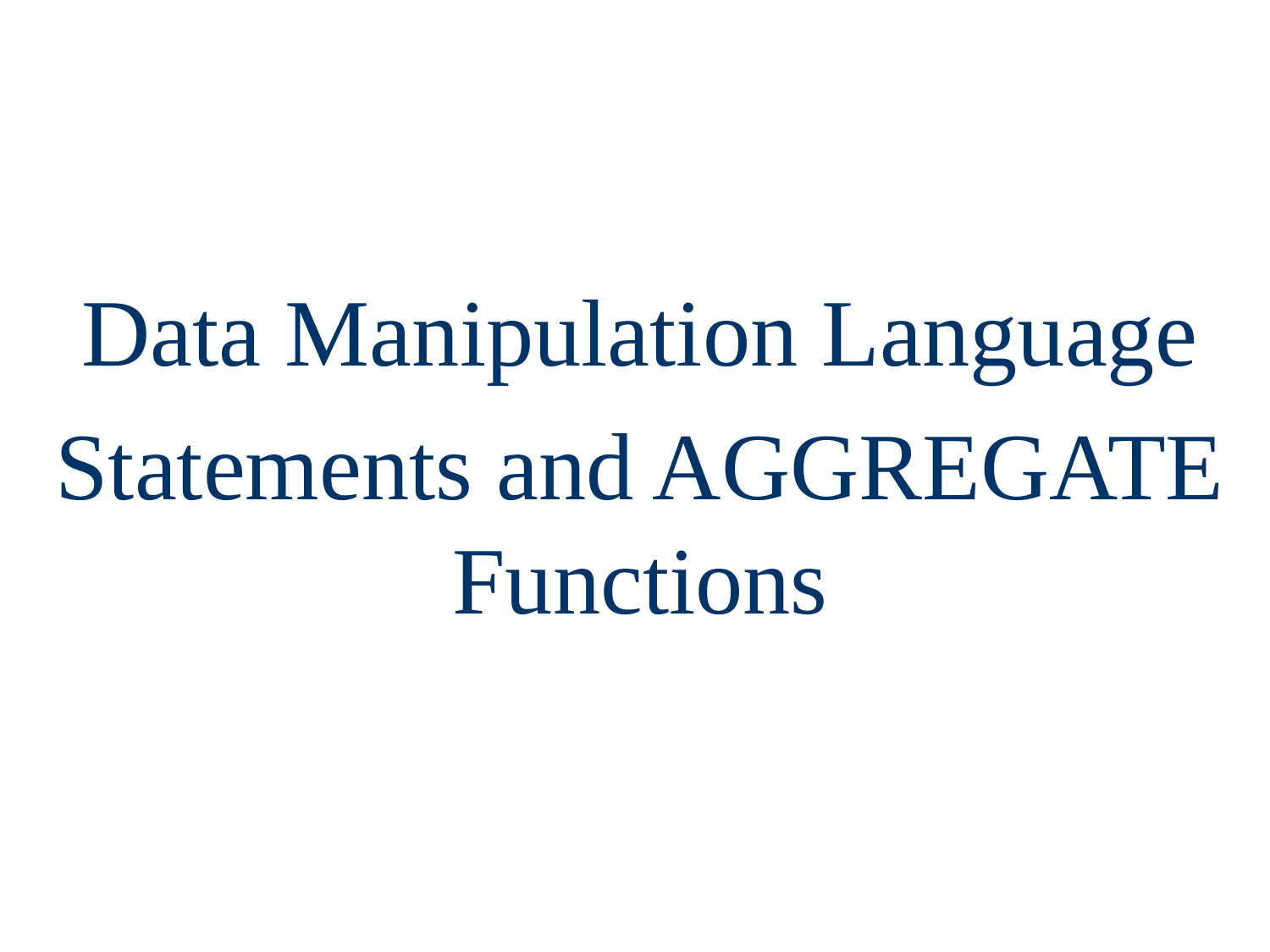

Data Manipulation Language
Statements and AGGREGATE Functions